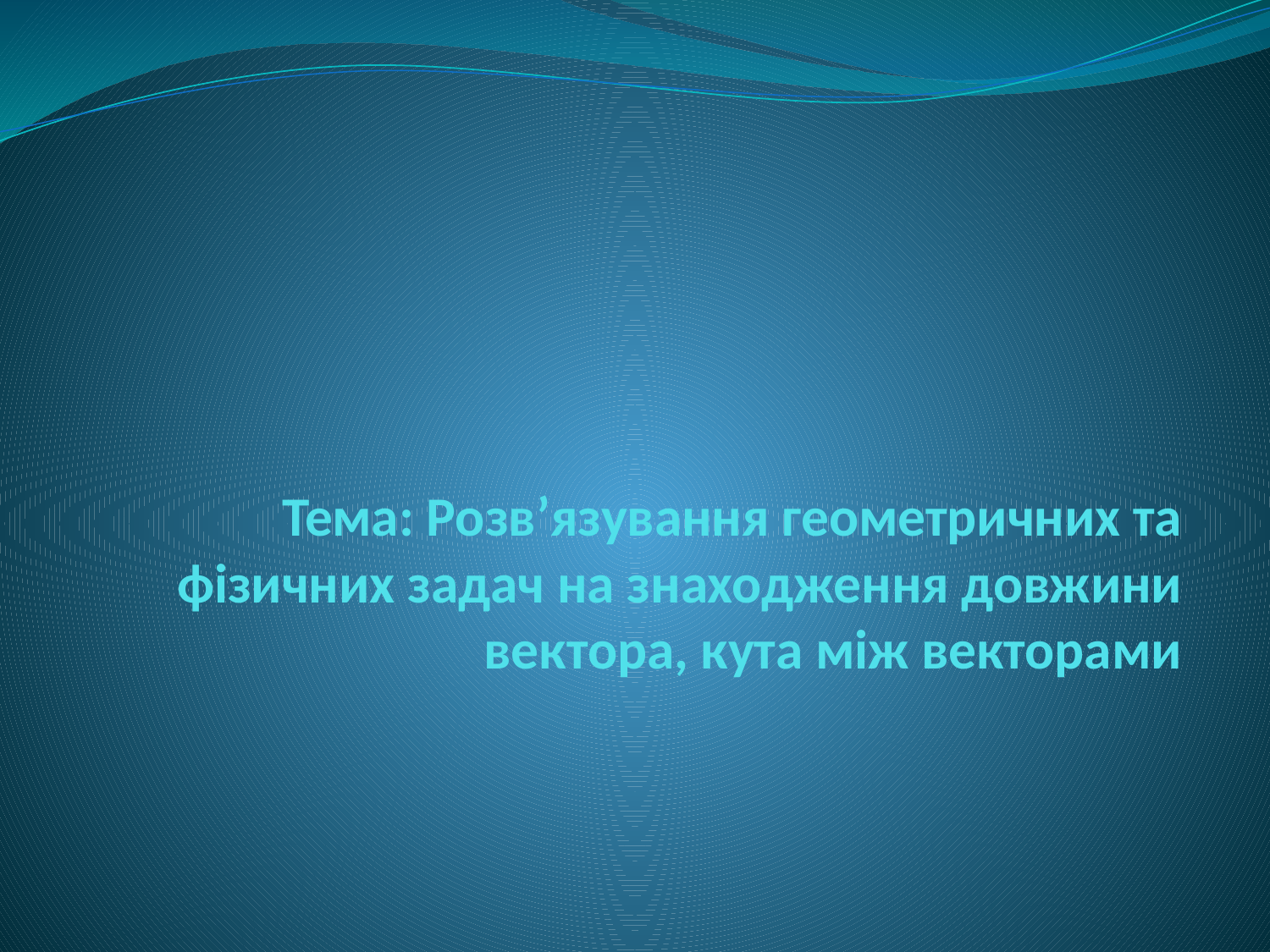

# Тема: Розв’язування геометричних та фізичних задач на знаходження довжини вектора, кута між векторами